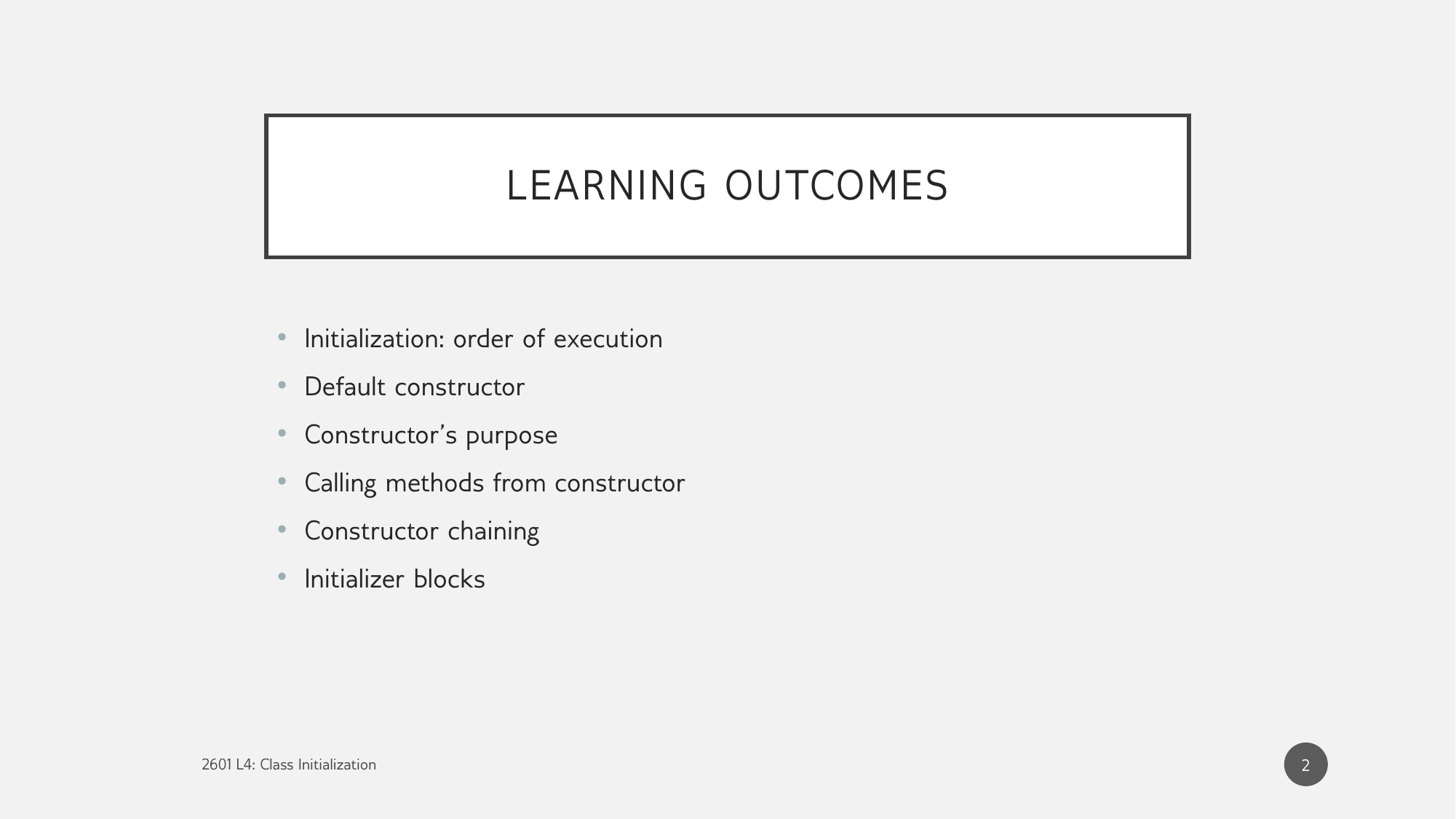

# Learning outcomes
Initialization: order of execution
Default constructor
Constructor’s purpose
Calling methods from constructor
Constructor chaining
Initializer blocks
2
2601 L4: Class Initialization